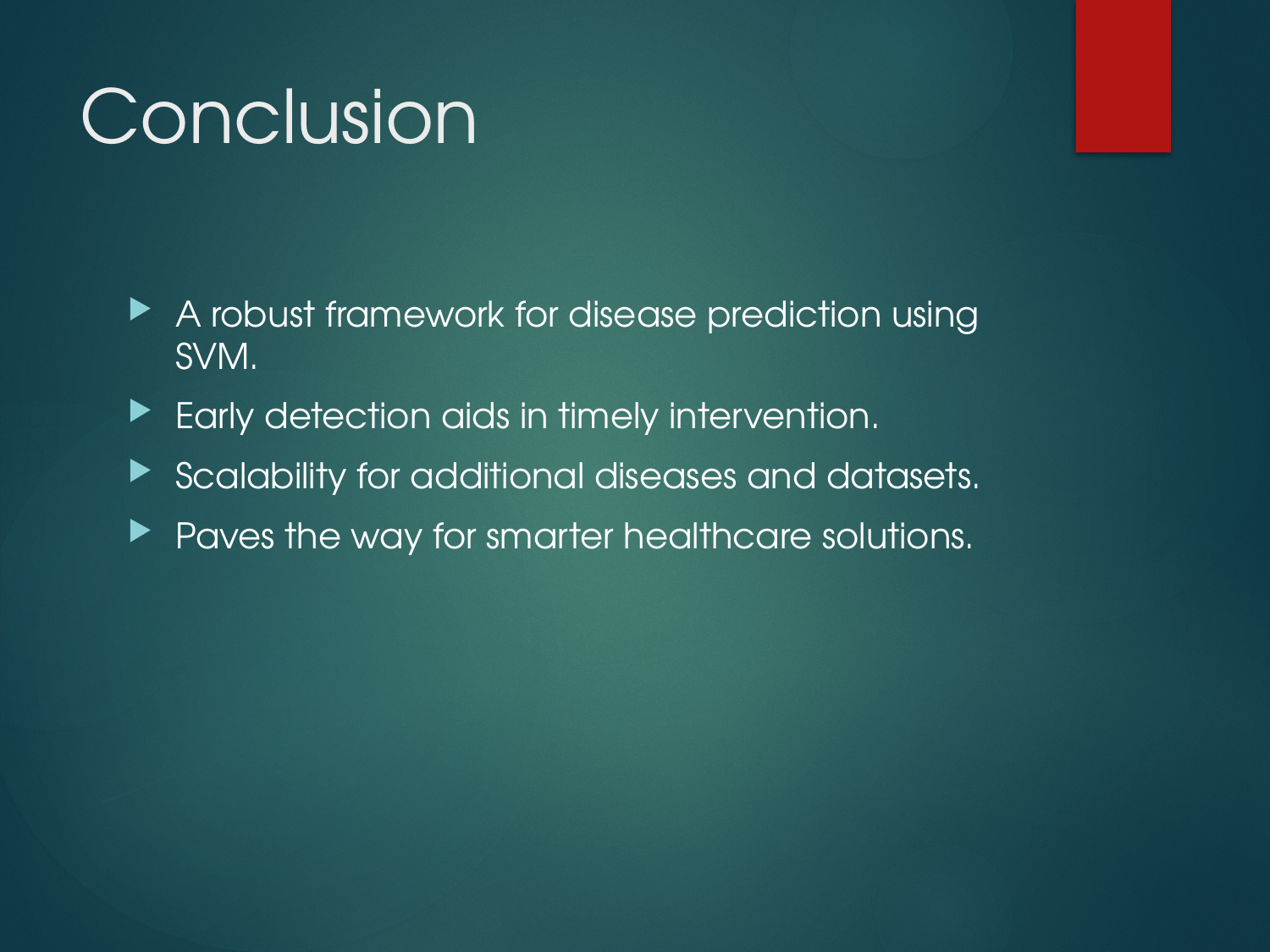

# Conclusion
A robust framework for disease prediction using SVM.
Early detection aids in timely intervention.
Scalability for additional diseases and datasets.
Paves the way for smarter healthcare solutions.